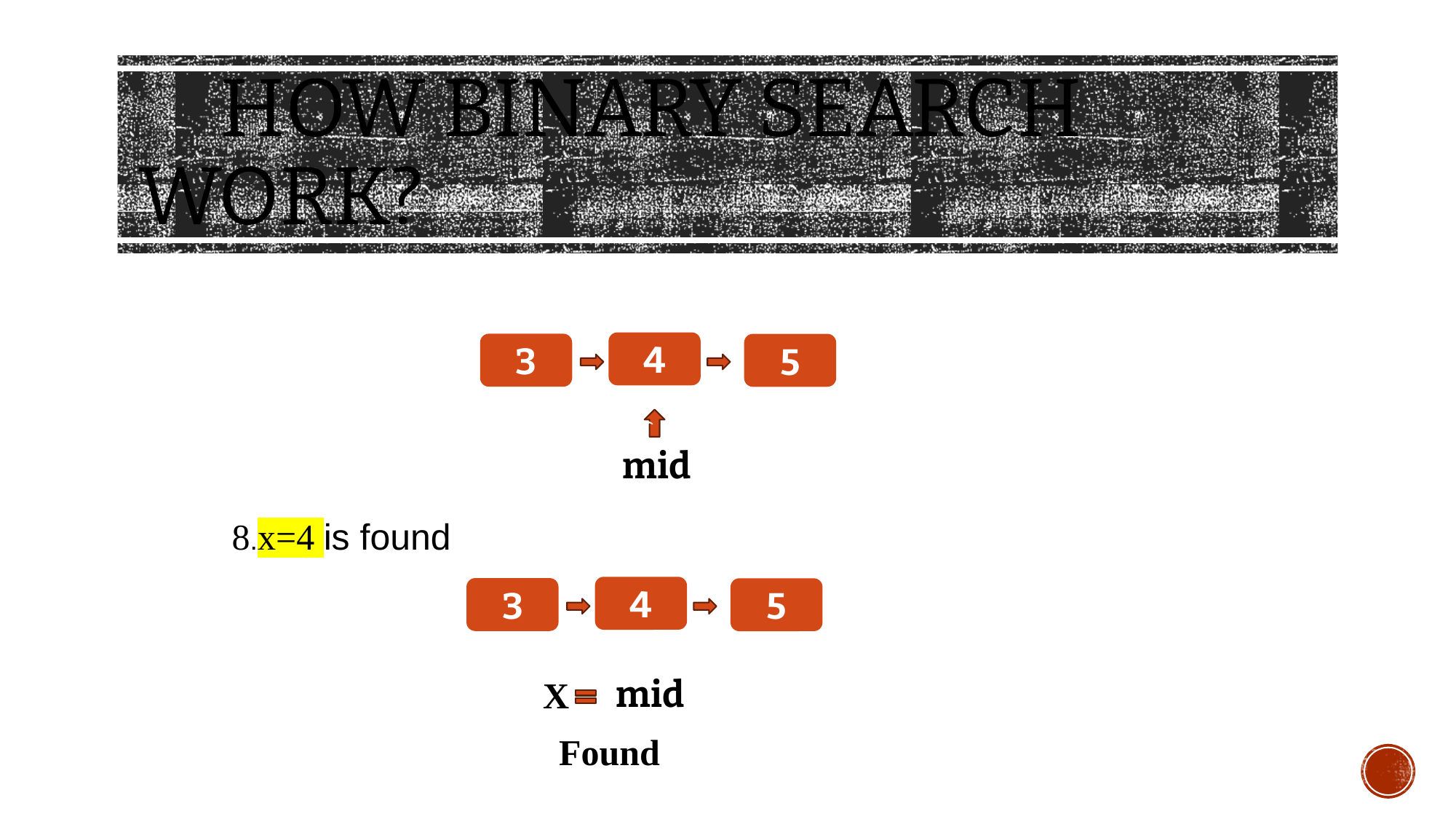

# How binary search work?

4
3
5

,.
mid
 8.x=4 is found
4
3
5

mid
X

Found